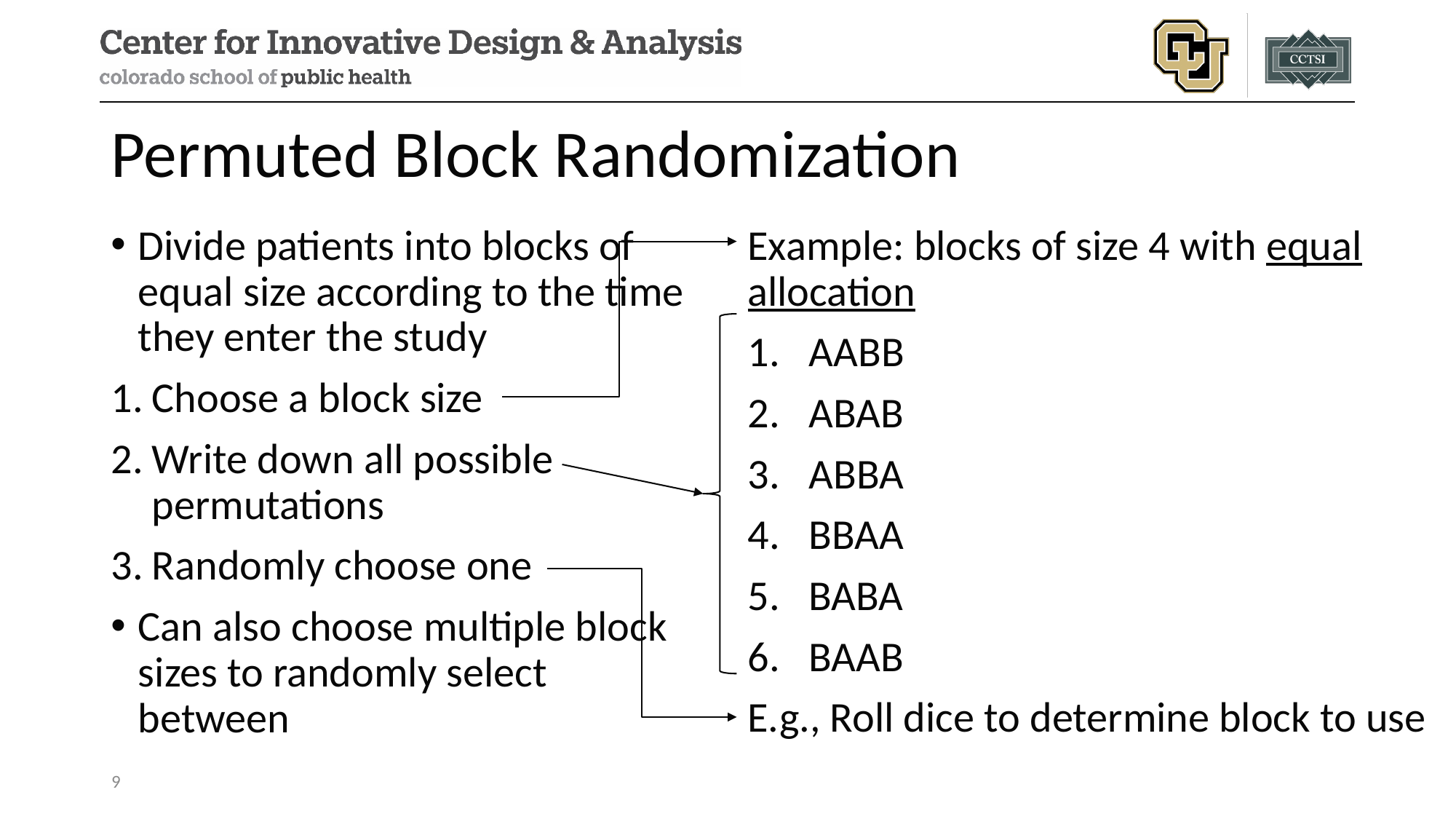

# Permuted Block Randomization
Example: blocks of size 4 with equal allocation
AABB
ABAB
ABBA
BBAA
BABA
BAAB
E.g., Roll dice to determine block to use
Divide patients into blocks of equal size according to the time they enter the study
Choose a block size
Write down all possible permutations
Randomly choose one
Can also choose multiple block sizes to randomly select between

9